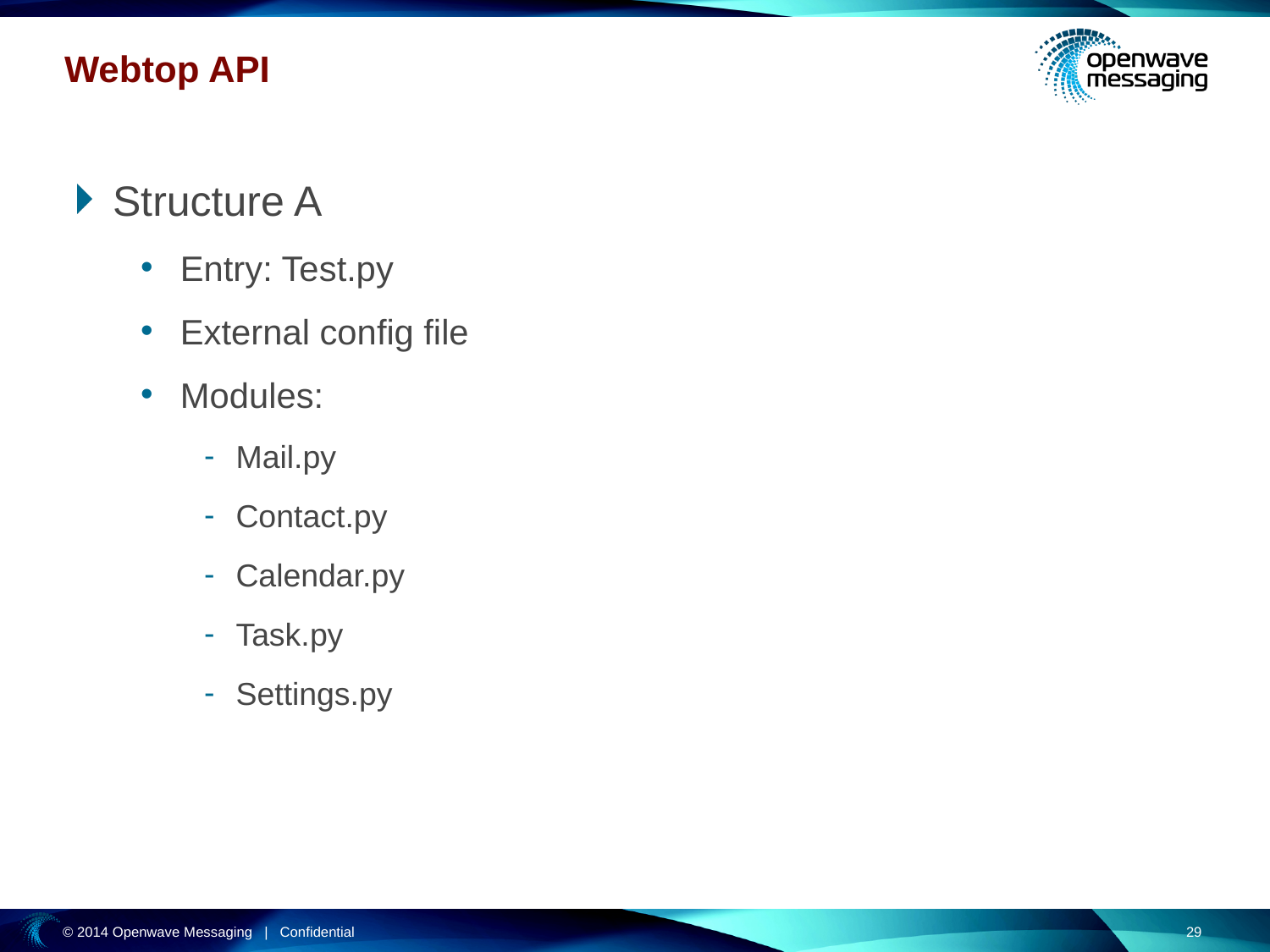

# Webtop API
Structure A
Entry: Test.py
External config file
Modules:
Mail.py
Contact.py
Calendar.py
Task.py
Settings.py